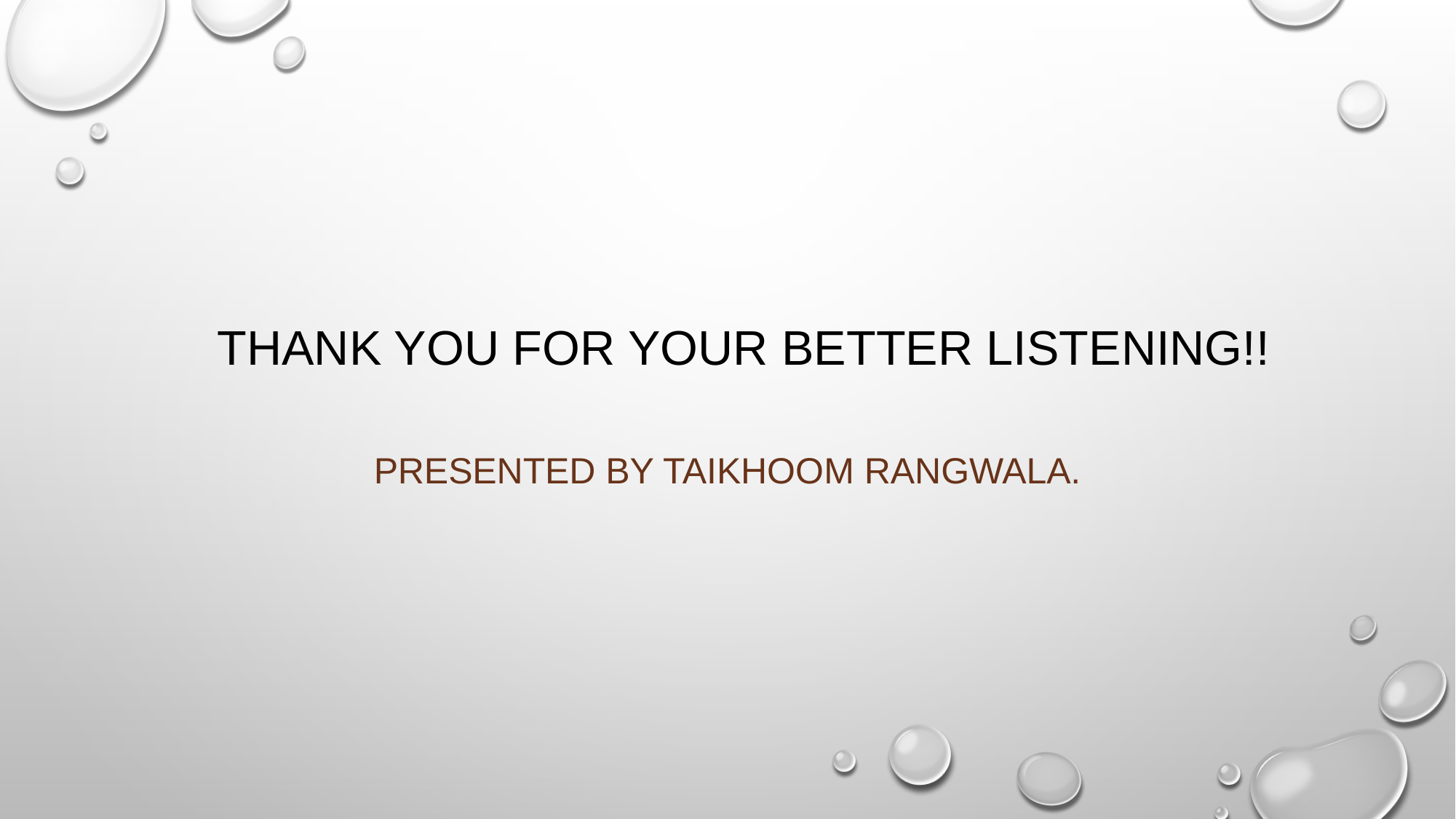

# Thank You For Your Better Listening!!
Presented bY Taikhoom Rangwala.